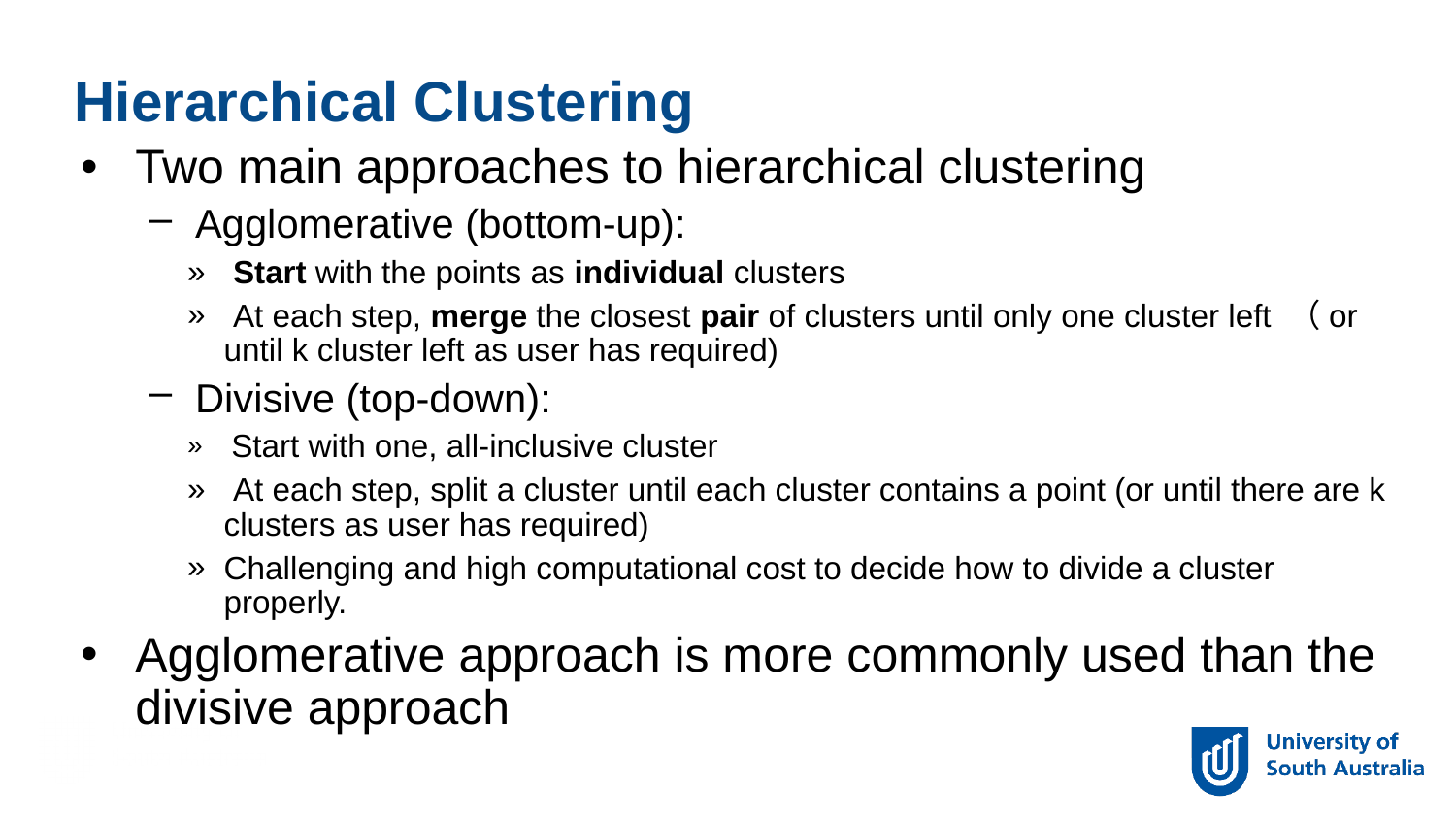

Hierarchical Clustering
Two main approaches to hierarchical clustering
Agglomerative (bottom-up):
 Start with the points as individual clusters
 At each step, merge the closest pair of clusters until only one cluster left （or until k cluster left as user has required)
Divisive (top-down):
 Start with one, all-inclusive cluster
 At each step, split a cluster until each cluster contains a point (or until there are k clusters as user has required)
Challenging and high computational cost to decide how to divide a cluster properly.
Agglomerative approach is more commonly used than the divisive approach